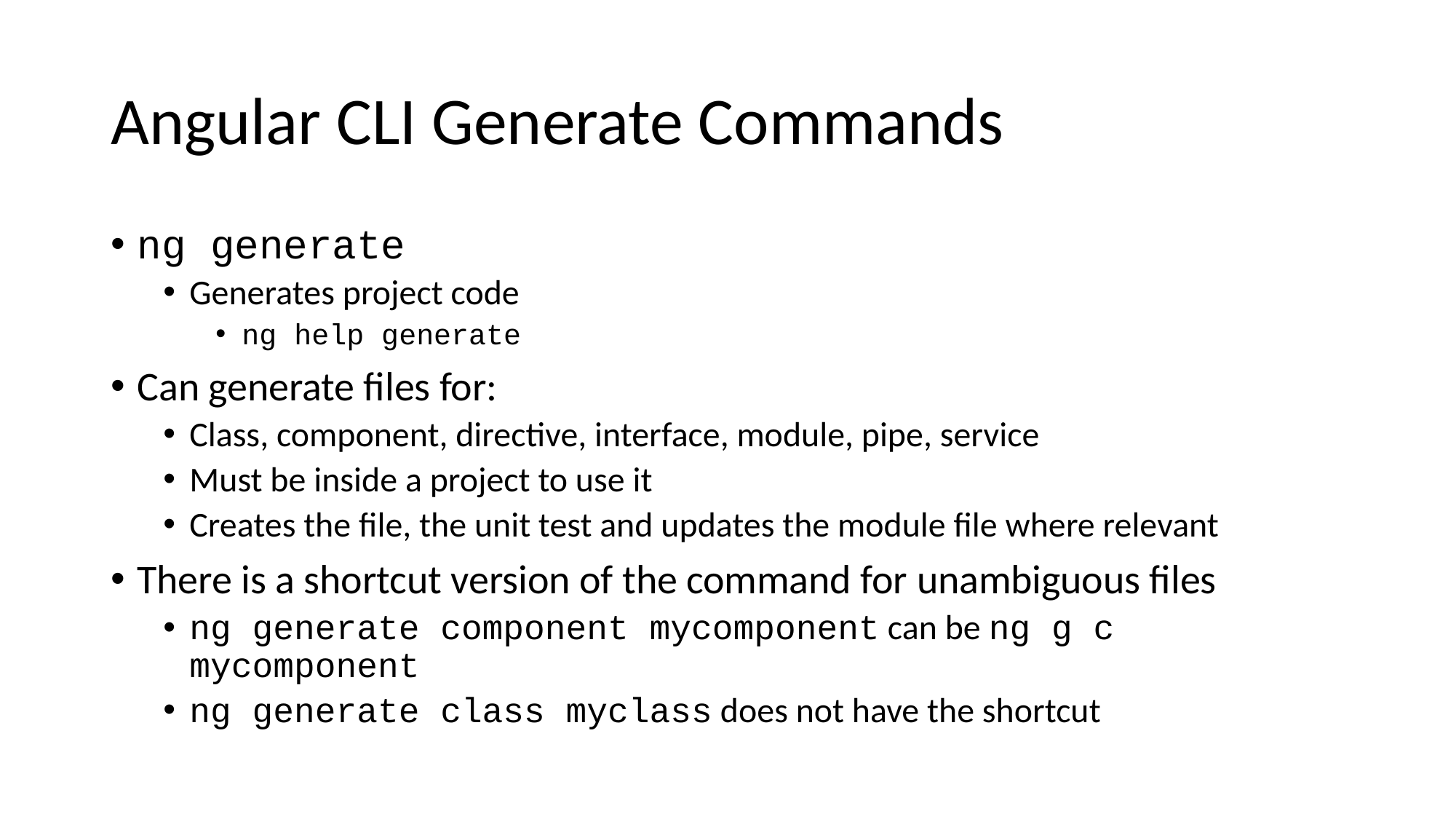

# Angular CLI Generate Commands
ng generate
Generates project code
ng help generate
Can generate files for:
Class, component, directive, interface, module, pipe, service
Must be inside a project to use it
Creates the file, the unit test and updates the module file where relevant
There is a shortcut version of the command for unambiguous files
ng generate component mycomponent can be ng g c mycomponent
ng generate class myclass does not have the shortcut